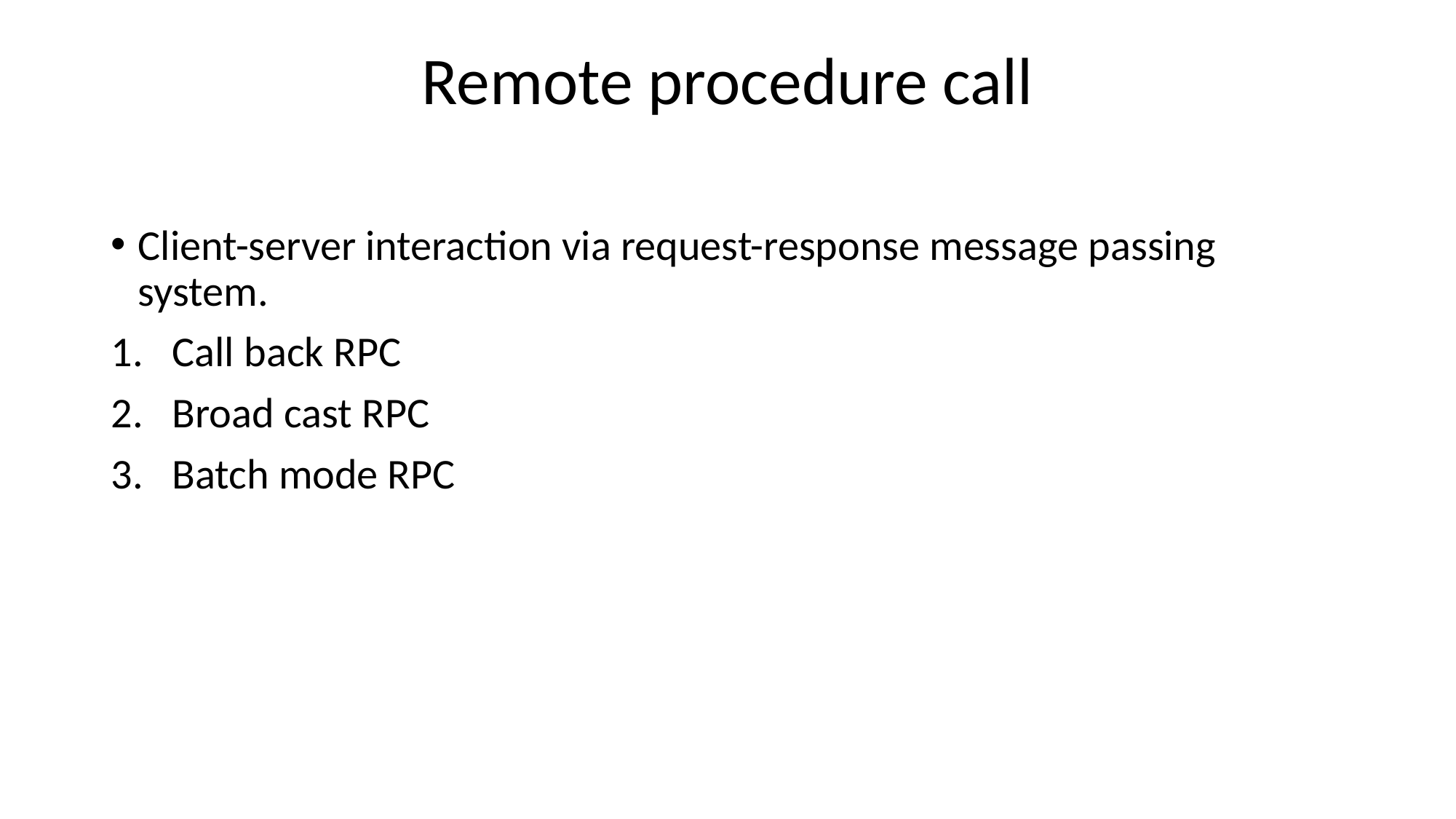

# Remote procedure call
Client-server interaction via request-response message passing system.
Call back RPC
Broad cast RPC
Batch mode RPC